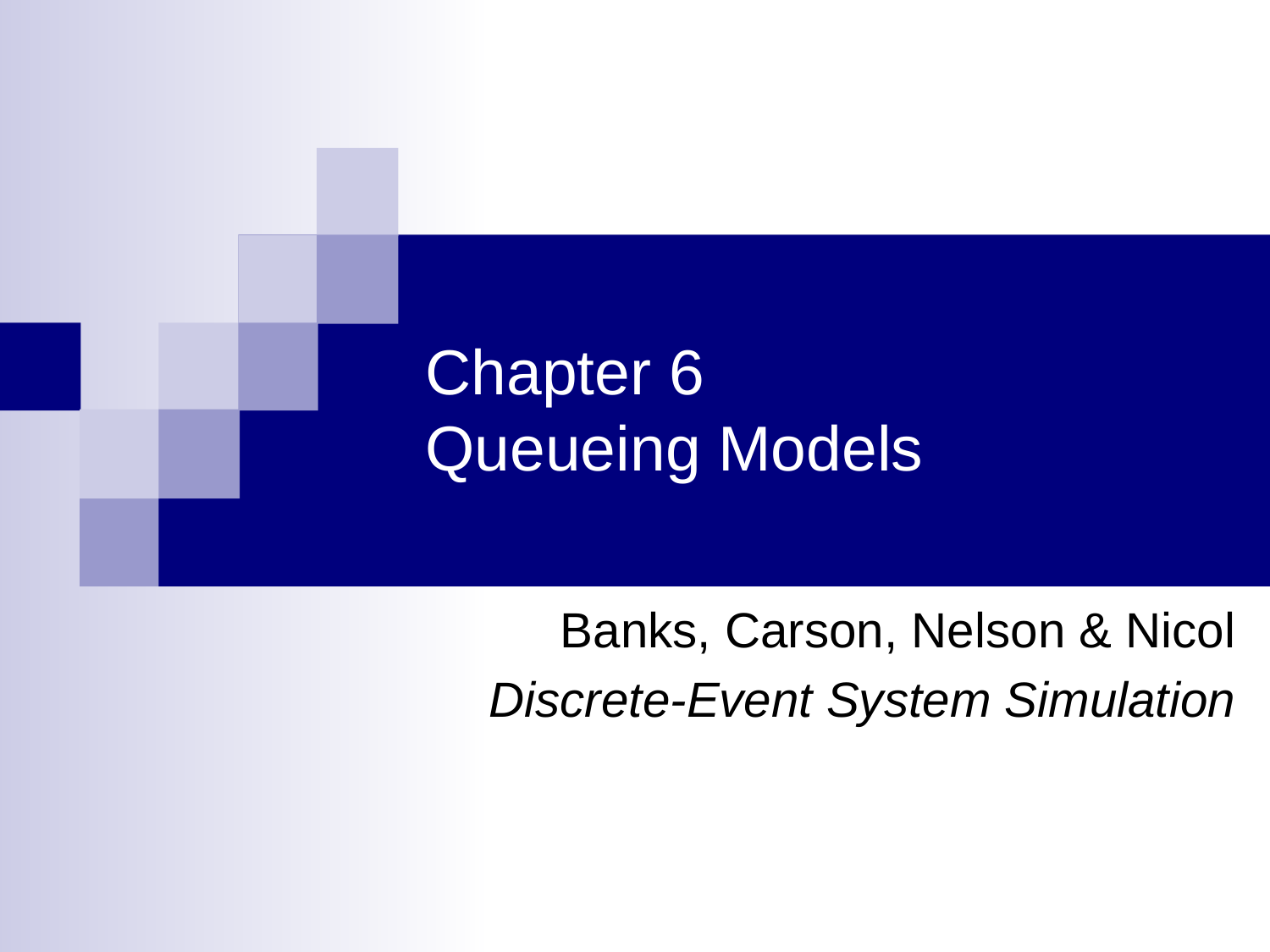

# Chapter 6 Queueing Models
Banks, Carson, Nelson & Nicol
Discrete-Event System Simulation